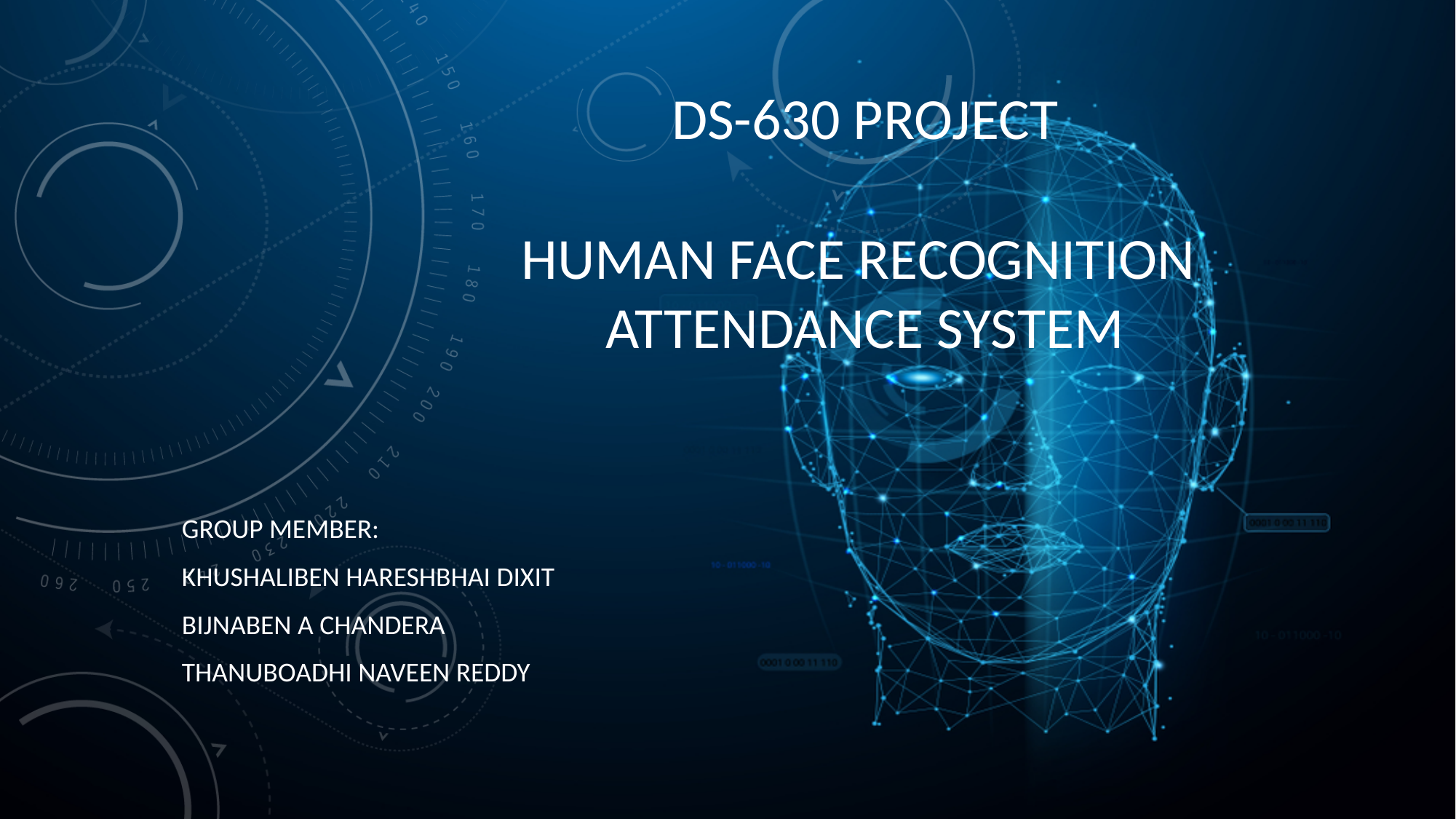

# ds-630 project Human Face Recognition Attendance System
Group Member:
Khushaliben hareshbhai dixit
BijnaBen A Chandera
Thanuboadhi Naveen Reddy